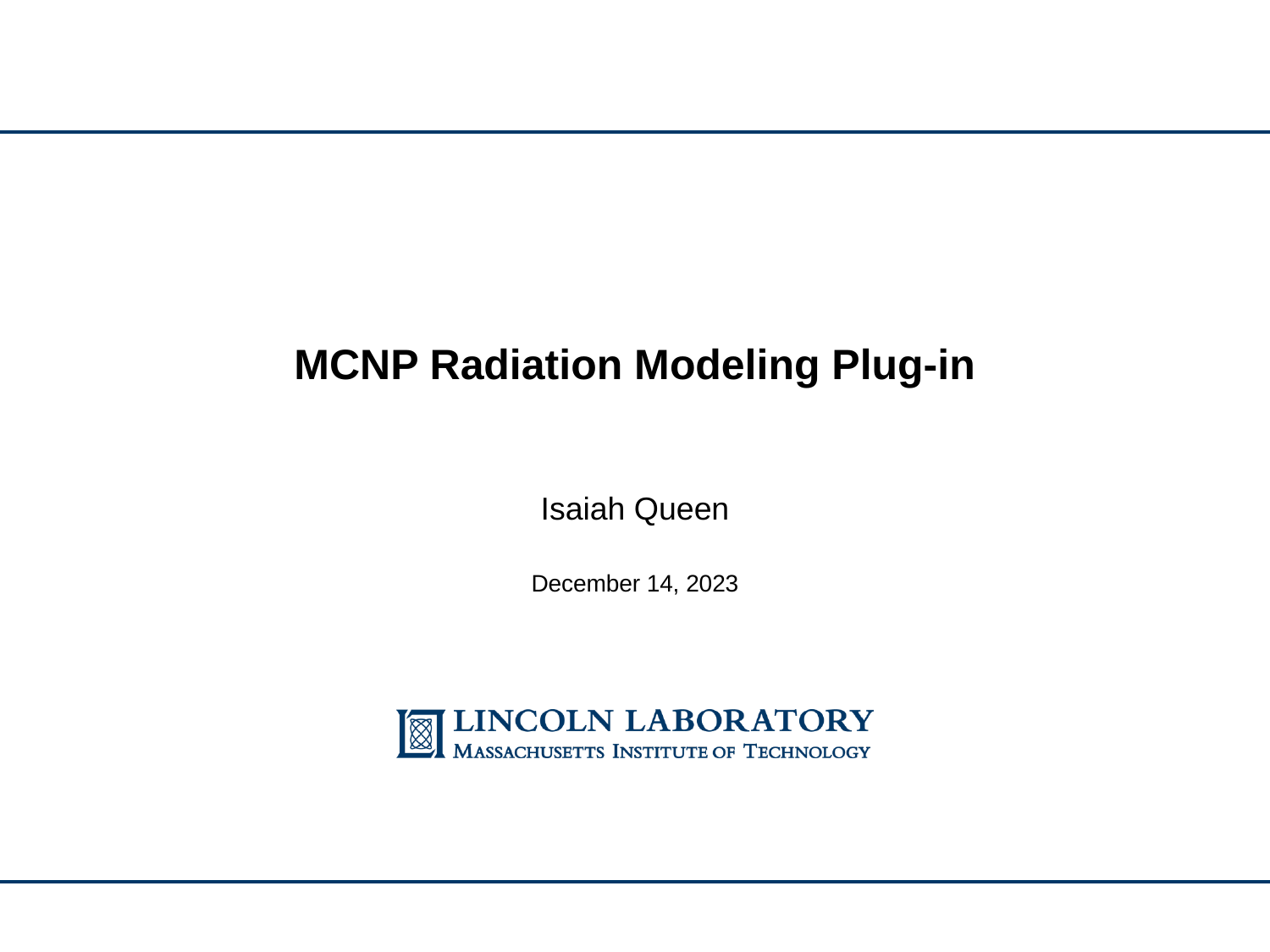

# MCNP Radiation Modeling Plug-in
Isaiah Queen
December 14, 2023